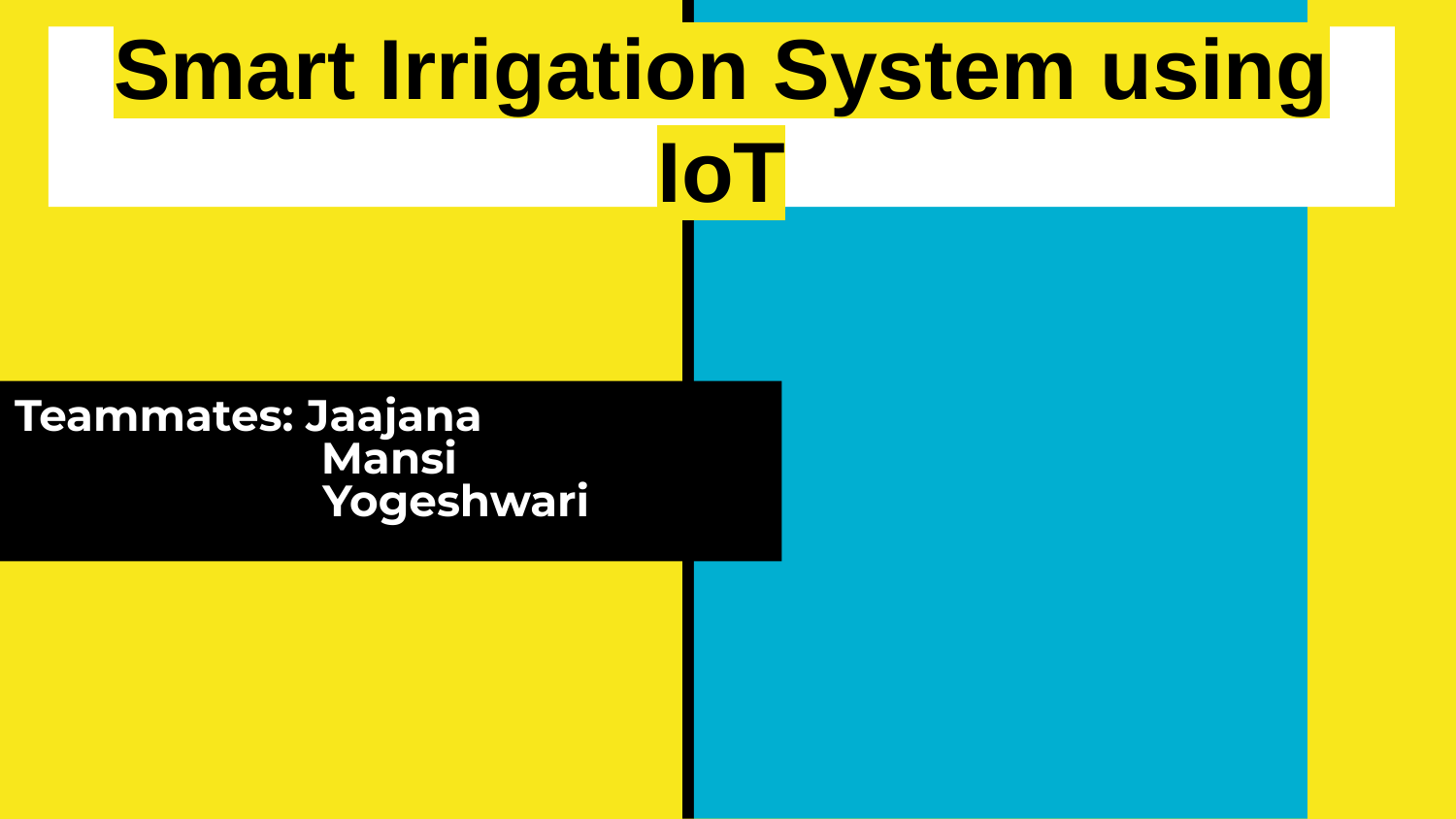

# Smart Irrigation System using IoT
Teammates: Jaajana
	             Mansi
                   Yogeshwari